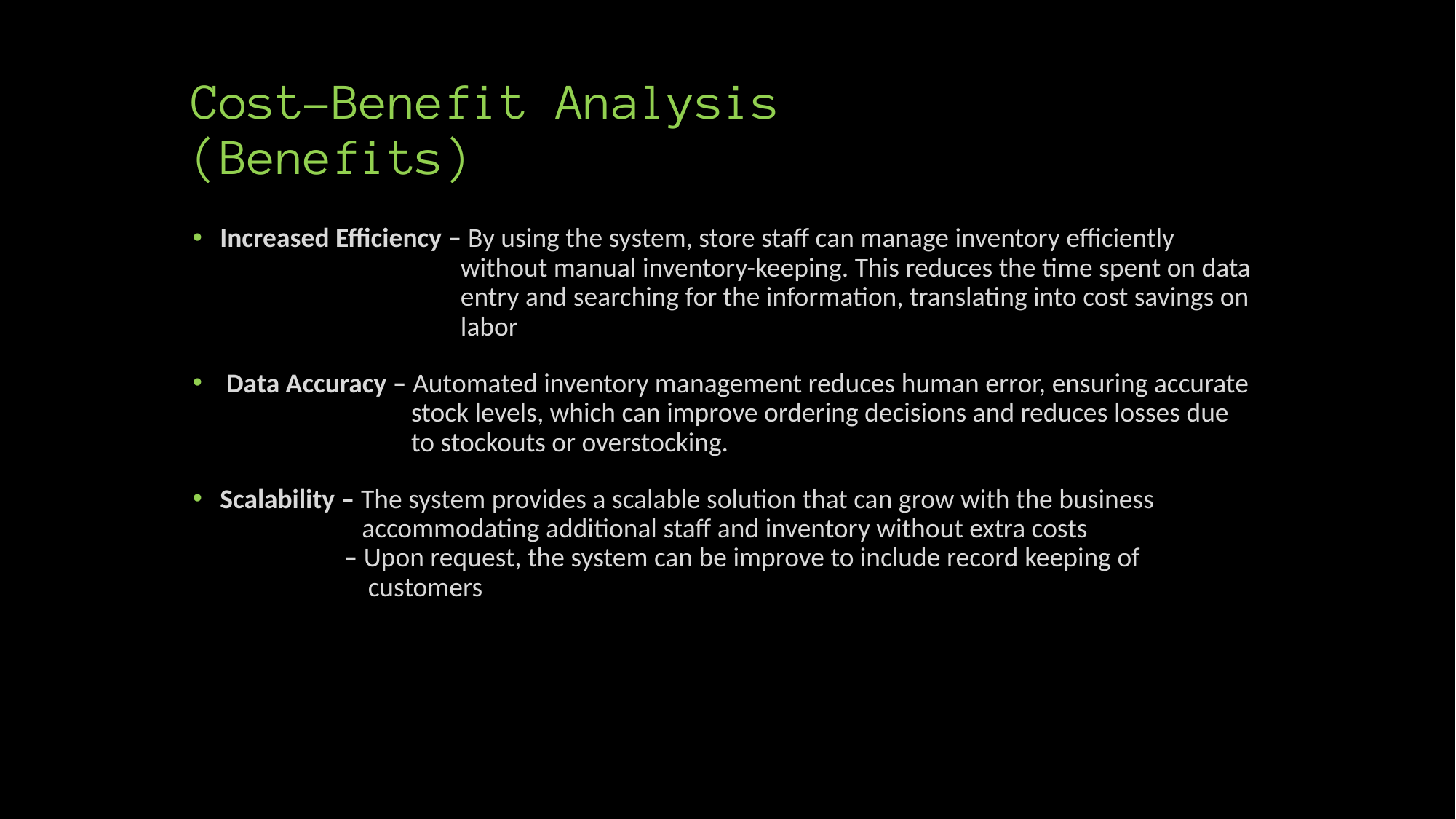

# Cost-Benefit Analysis (Benefits)
Increased Efficiency – By using the system, store staff can manage inventory efficiently
                                       without manual inventory-keeping. This reduces the time spent on data
                                       entry and searching for the information, translating into cost savings on
                                       labor
 Data Accuracy – Automated inventory management reduces human error, ensuring accurate
                               stock levels, which can improve ordering decisions and reduces losses due
                               to stockouts or overstocking.
Scalability – The system provides a scalable solution that can grow with the business
                       accommodating additional staff and inventory without extra costs
                    – Upon request, the system can be improve to include record keeping of
                        customers